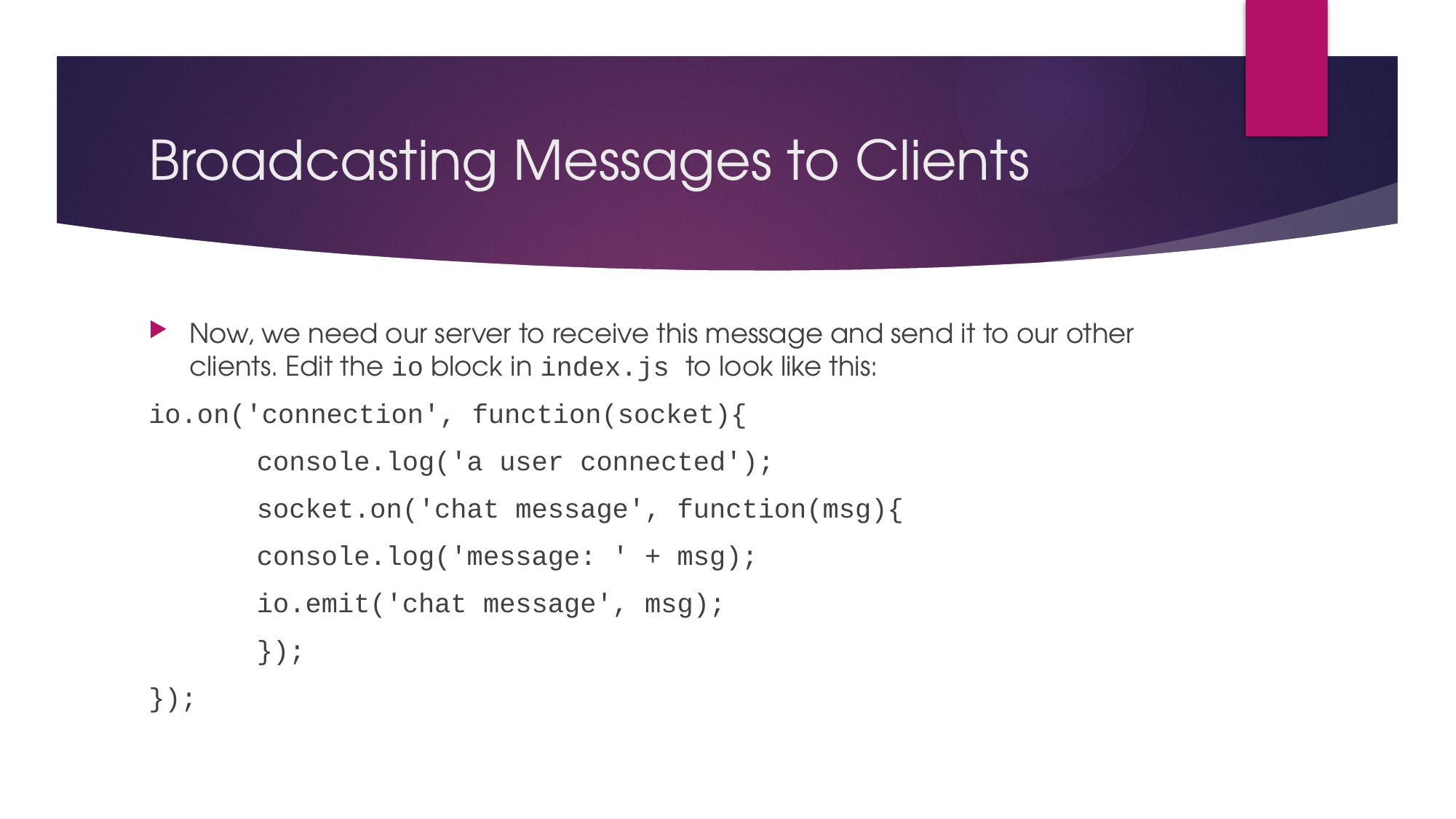

# Broadcasting Messages to Clients
Now, we need our server to receive this message and send it to our other clients. Edit the io block in index.js to look like this:
io.on('connection', function(socket){
	console.log('a user connected');
	socket.on('chat message', function(msg){
		console.log('message: ' + msg);
		io.emit('chat message', msg);
	});
});